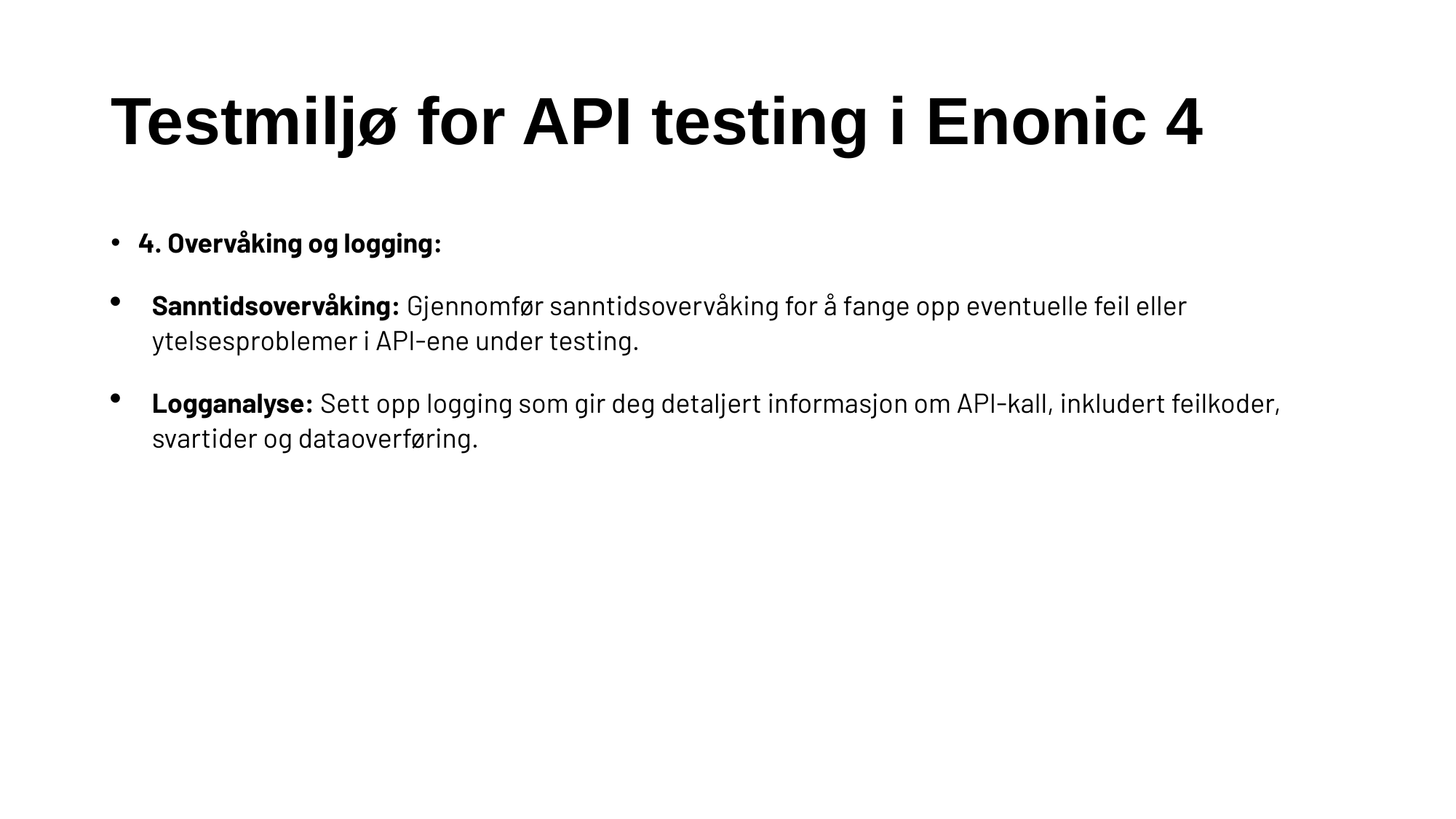

# Testmiljø for API testing i Enonic 4
4. Overvåking og logging:
Sanntidsovervåking: Gjennomfør sanntidsovervåking for å fange opp eventuelle feil eller ytelsesproblemer i API-ene under testing.
Logganalyse: Sett opp logging som gir deg detaljert informasjon om API-kall, inkludert feilkoder, svartider og dataoverføring.